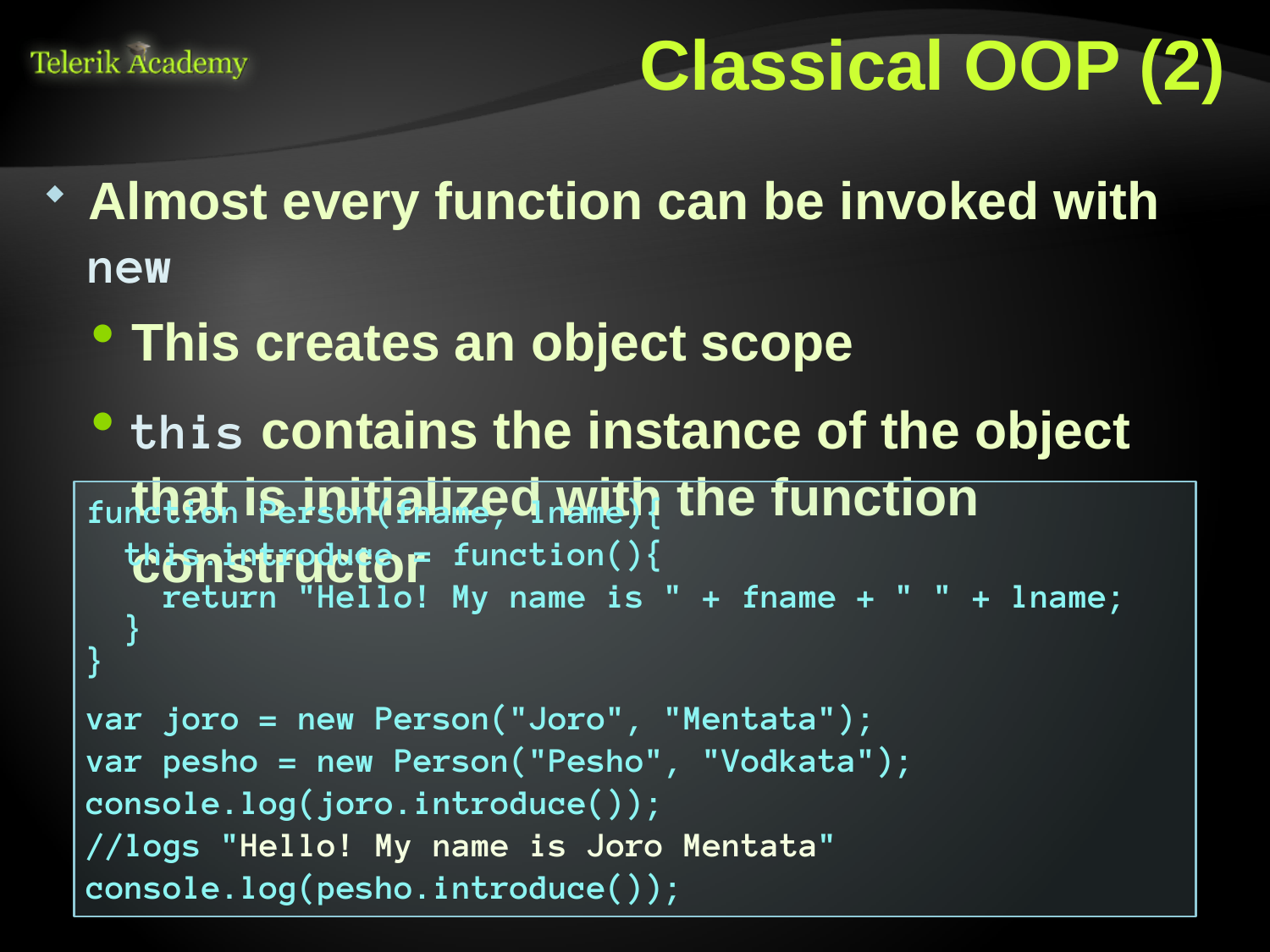

# Classical OOP (2)
Almost every function can be invoked with new
This creates an object scope
this contains the instance of the object that is initialized with the function constructor
function Person(fname, lname){
  this.introduce = function(){
    return "Hello! My name is " + fname + " " + lname;
  }
}
var joro = new Person("Joro", "Mentata");
var pesho = new Person("Pesho", "Vodkata"); console.log(joro.introduce());
//logs "Hello! My name is Joro Mentata"
console.log(pesho.introduce());